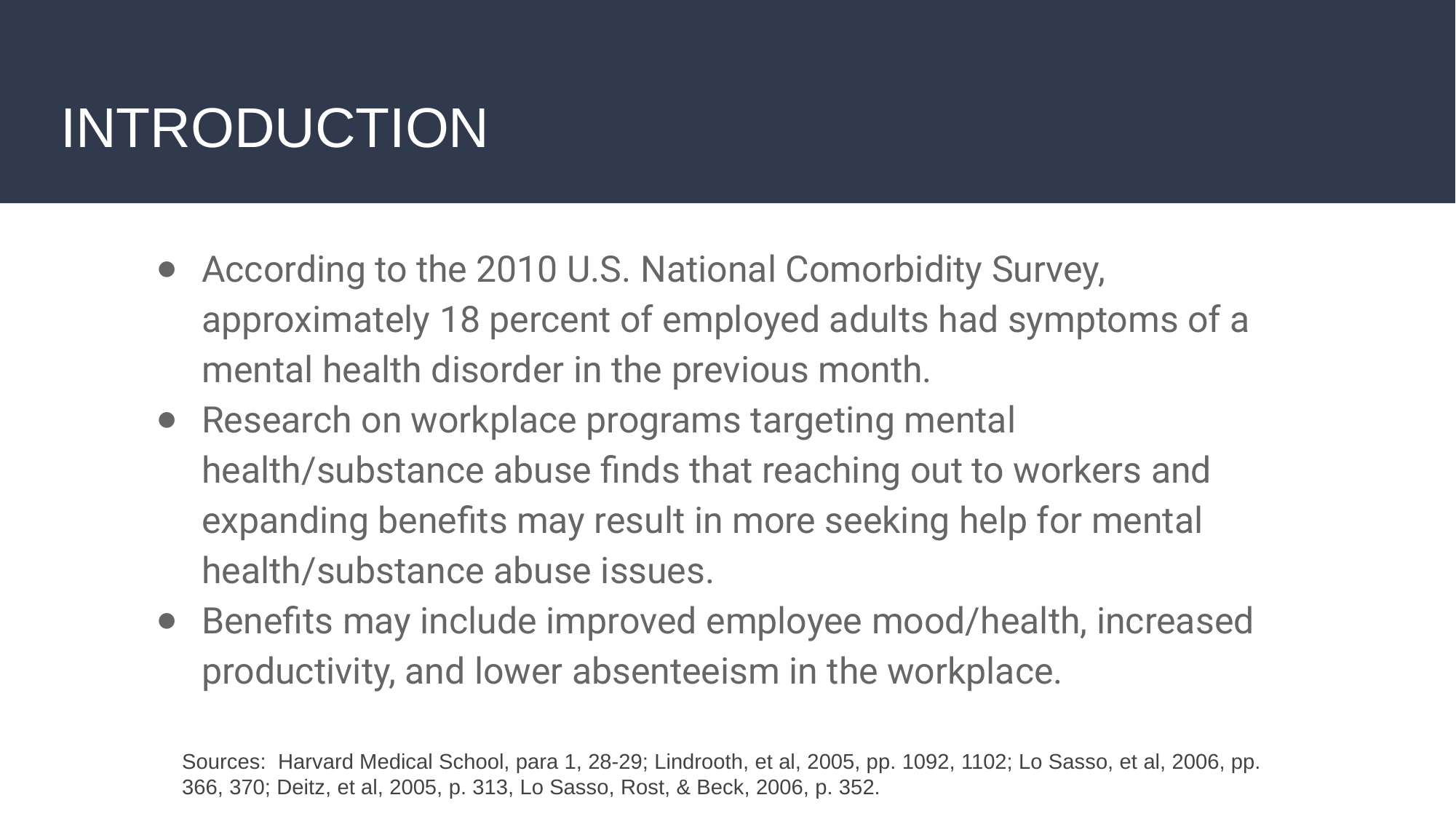

# INTRODUCTION
According to the 2010 U.S. National Comorbidity Survey, approximately 18 percent of employed adults had symptoms of a mental health disorder in the previous month.
Research on workplace programs targeting mental health/substance abuse finds that reaching out to workers and expanding benefits may result in more seeking help for mental health/substance abuse issues.
Benefits may include improved employee mood/health, increased productivity, and lower absenteeism in the workplace.

Sources:  Harvard Medical School, para 1, 28-29; Lindrooth, et al, 2005, pp. 1092, 1102; Lo Sasso, et al, 2006, pp. 366, 370; Deitz, et al, 2005, p. 313, Lo Sasso, Rost, & Beck, 2006, p. 352.